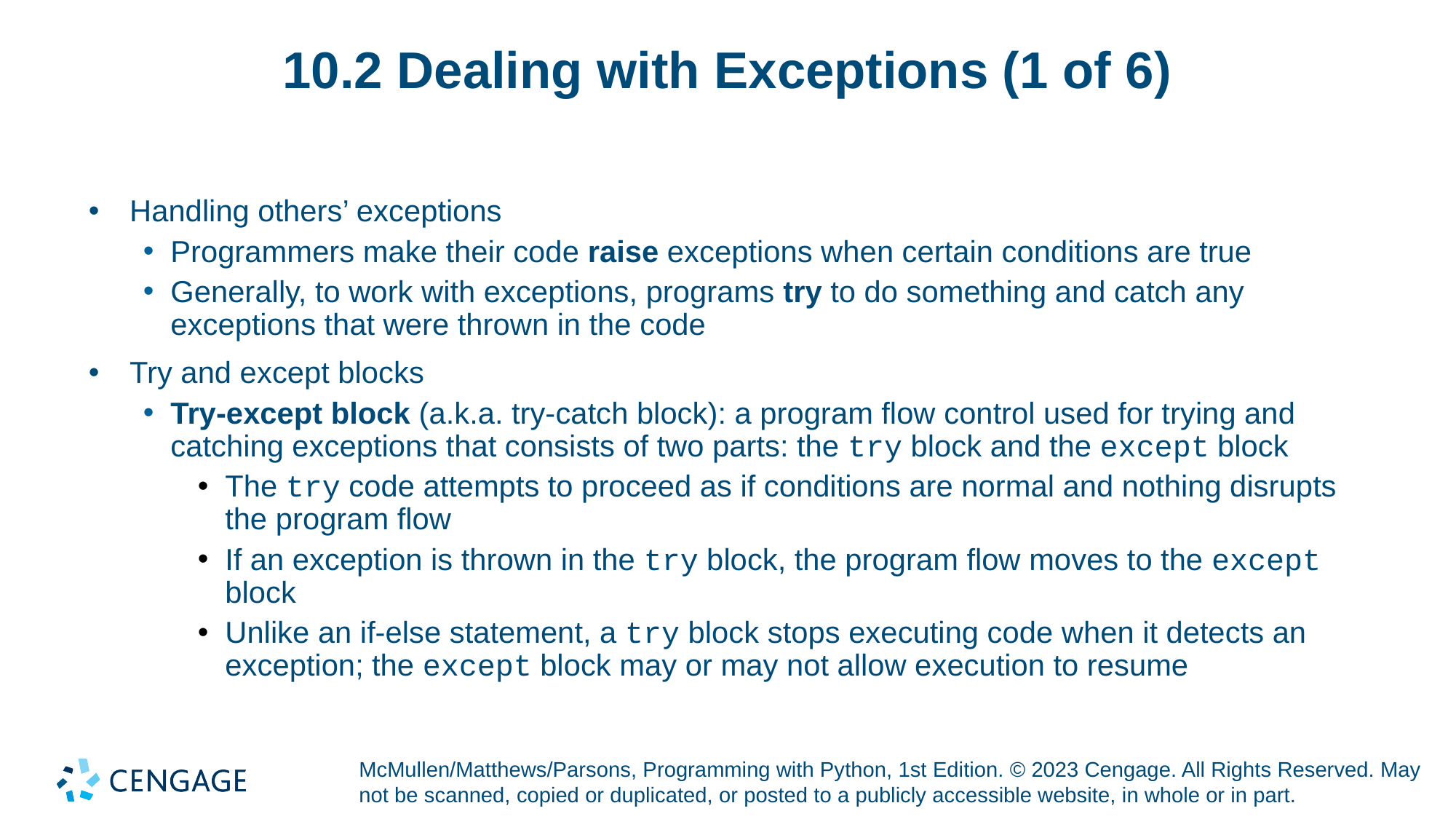

# 10.2 Dealing with Exceptions (1 of 6)
Handling others’ exceptions
Programmers make their code raise exceptions when certain conditions are true
Generally, to work with exceptions, programs try to do something and catch any exceptions that were thrown in the code
Try and except blocks
Try-except block (a.k.a. try-catch block): a program flow control used for trying and catching exceptions that consists of two parts: the try block and the except block
The try code attempts to proceed as if conditions are normal and nothing disrupts the program flow
If an exception is thrown in the try block, the program flow moves to the except block
Unlike an if-else statement, a try block stops executing code when it detects an exception; the except block may or may not allow execution to resume